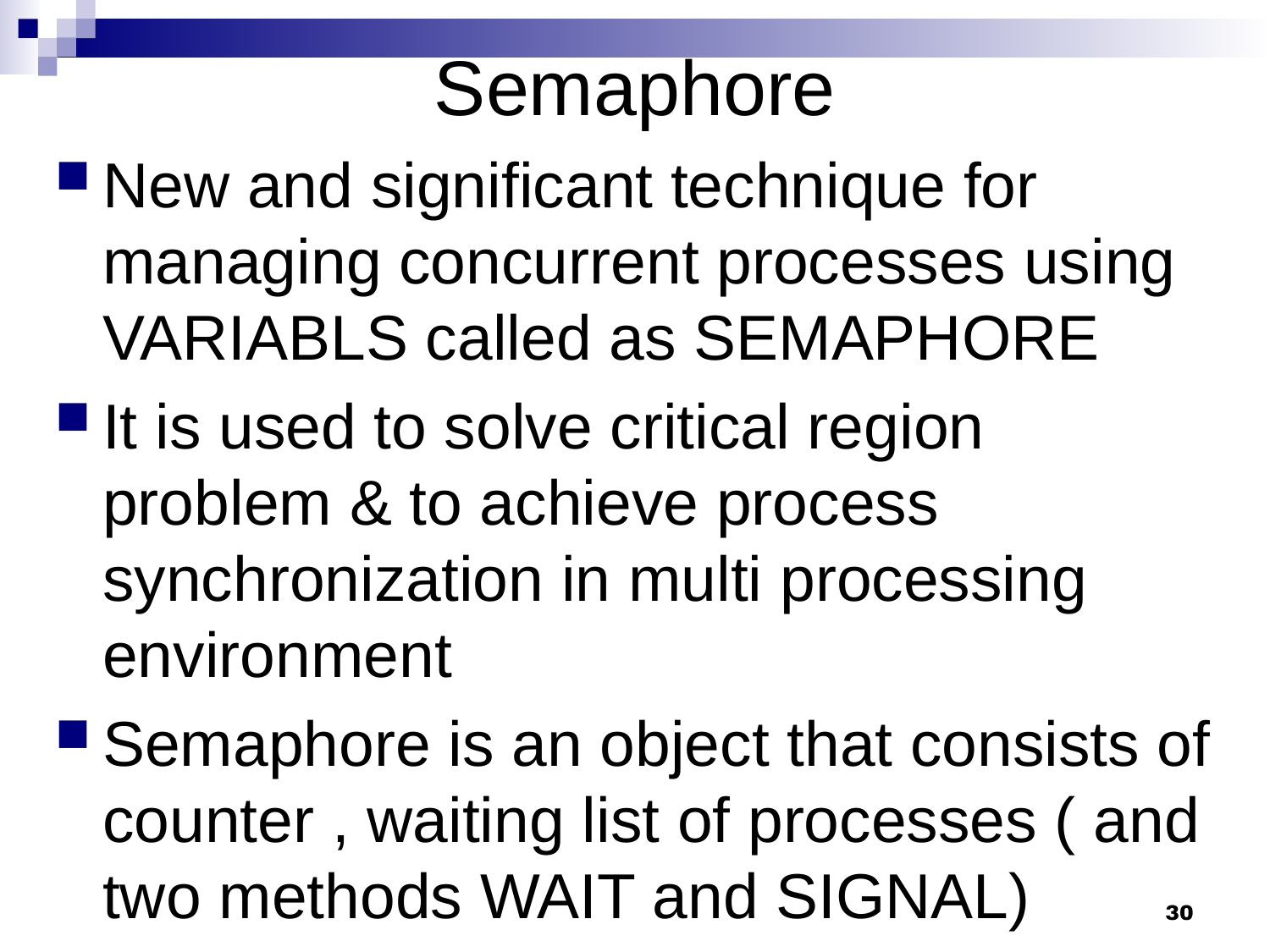

# Semaphore
New and significant technique for managing concurrent processes using VARIABLS called as SEMAPHORE
It is used to solve critical region problem & to achieve process synchronization in multi processing environment
Semaphore is an object that consists of counter , waiting list of processes ( and two methods WAIT and SIGNAL)

30